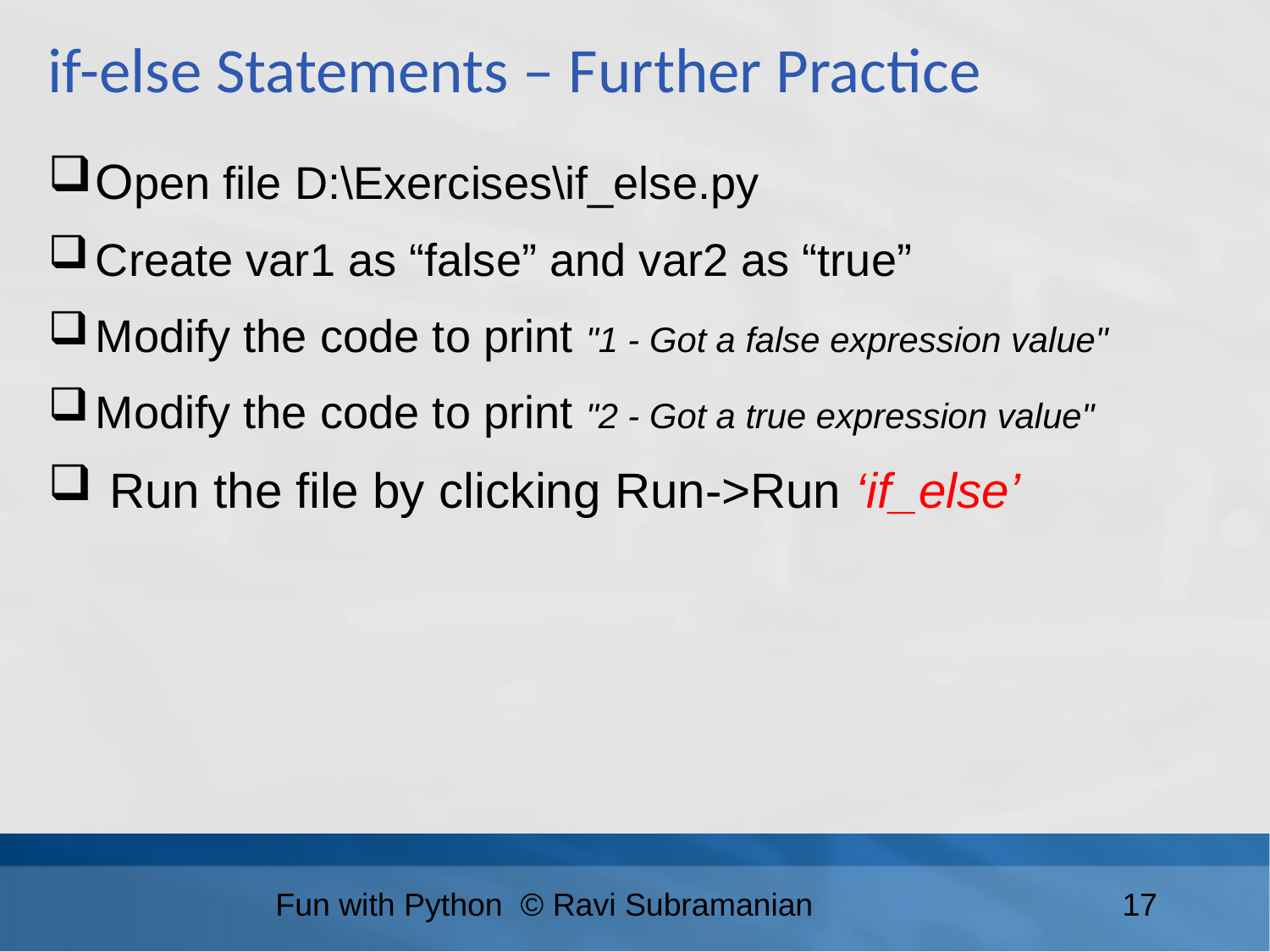

if-else Statements – Further Practice
Open file D:\Exercises\if_else.py
Create var1 as “false” and var2 as “true”
Modify the code to print "1 - Got a false expression value"
Modify the code to print "2 - Got a true expression value"
 Run the file by clicking Run->Run ‘if_else’